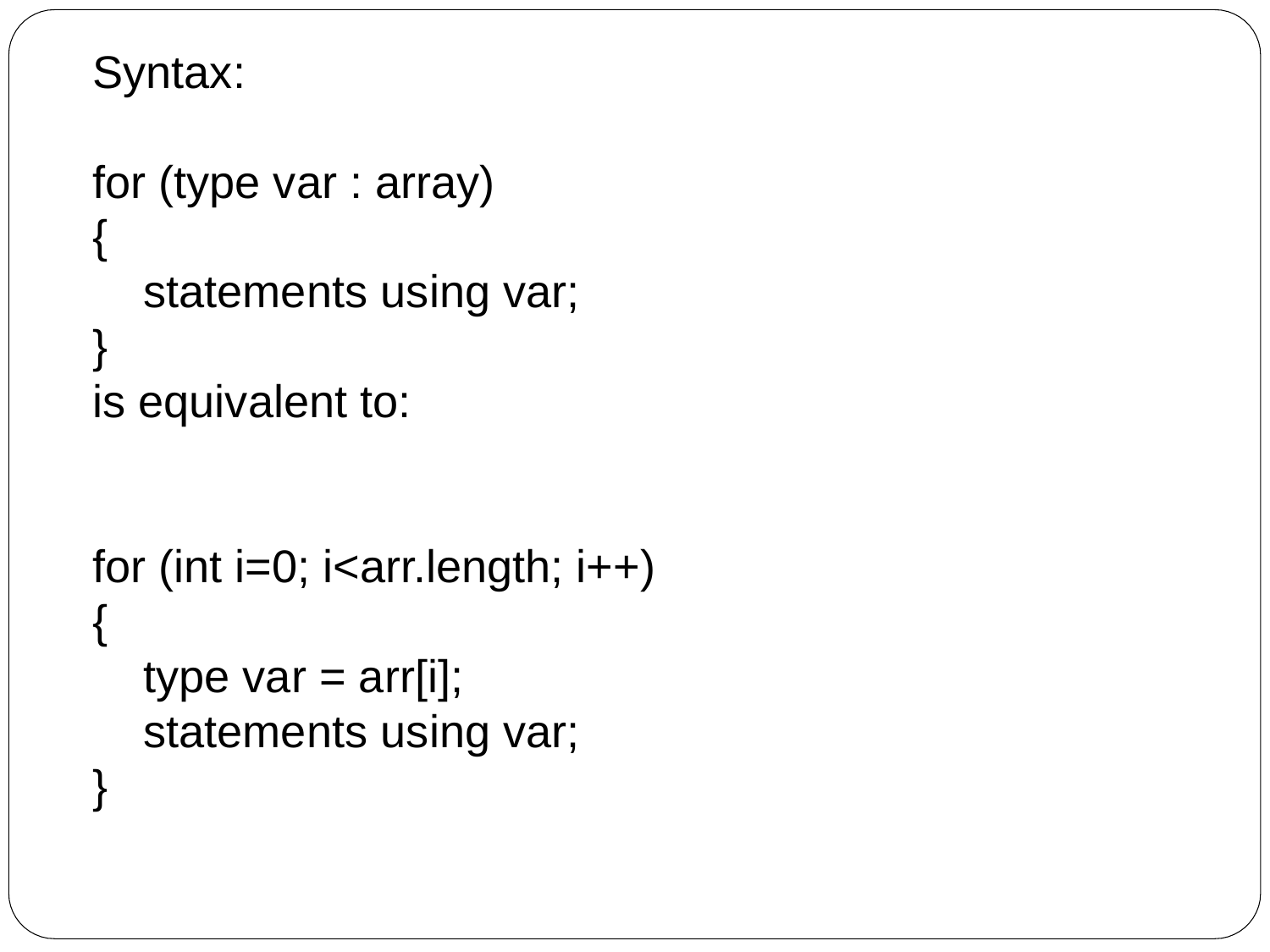

Syntax:

for (type var : array)
{
    statements using var;
}
is equivalent to:

for (int i=0; i<arr.length; i++)
{
    type var = arr[i];
    statements using var;
}